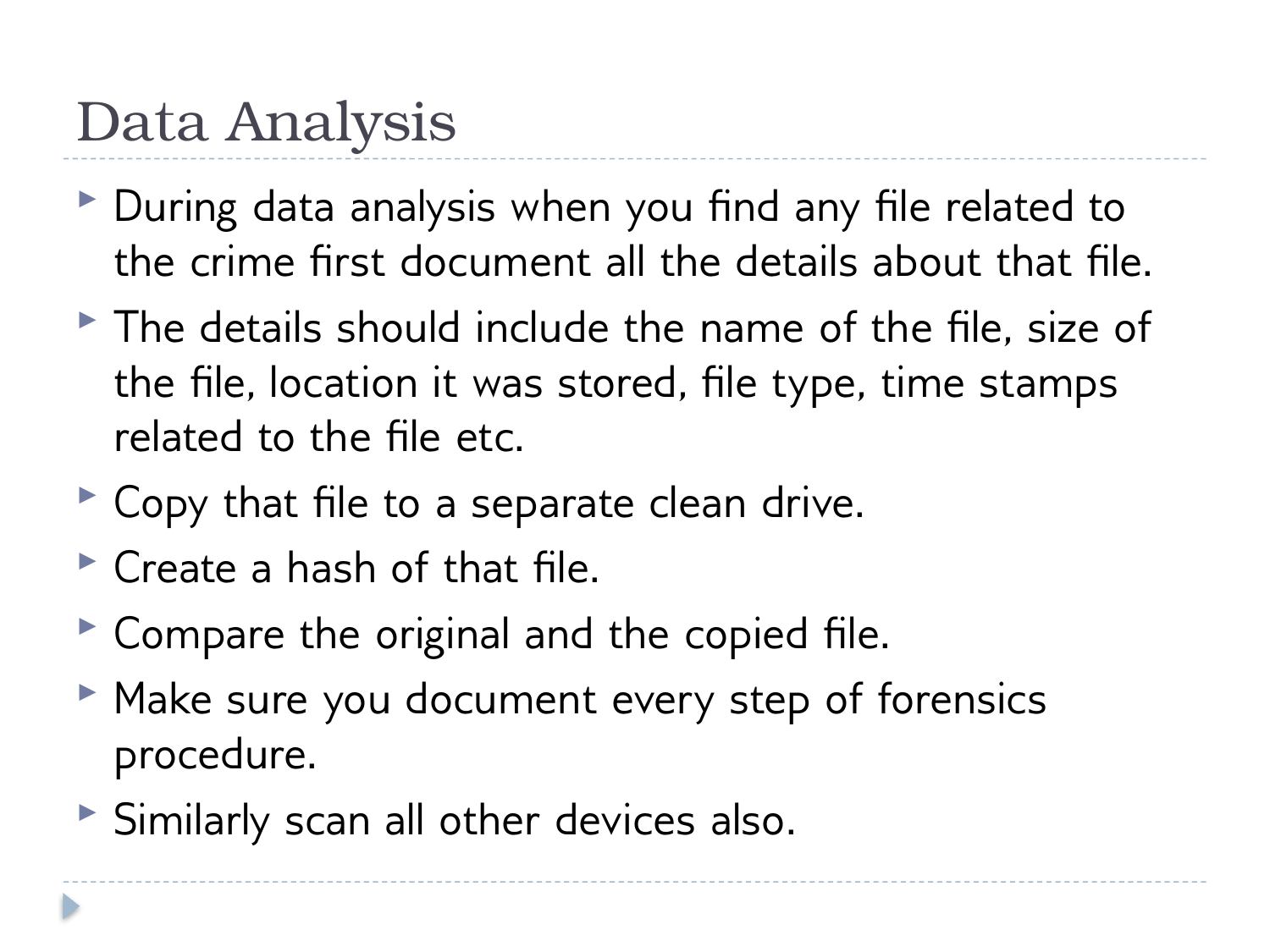

# Data Analysis
During data analysis when you find any file related to the crime first document all the details about that file.
The details should include the name of the file, size of the file, location it was stored, file type, time stamps related to the file etc.
Copy that file to a separate clean drive.
Create a hash of that file.
Compare the original and the copied file.
Make sure you document every step of forensics procedure.
Similarly scan all other devices also.